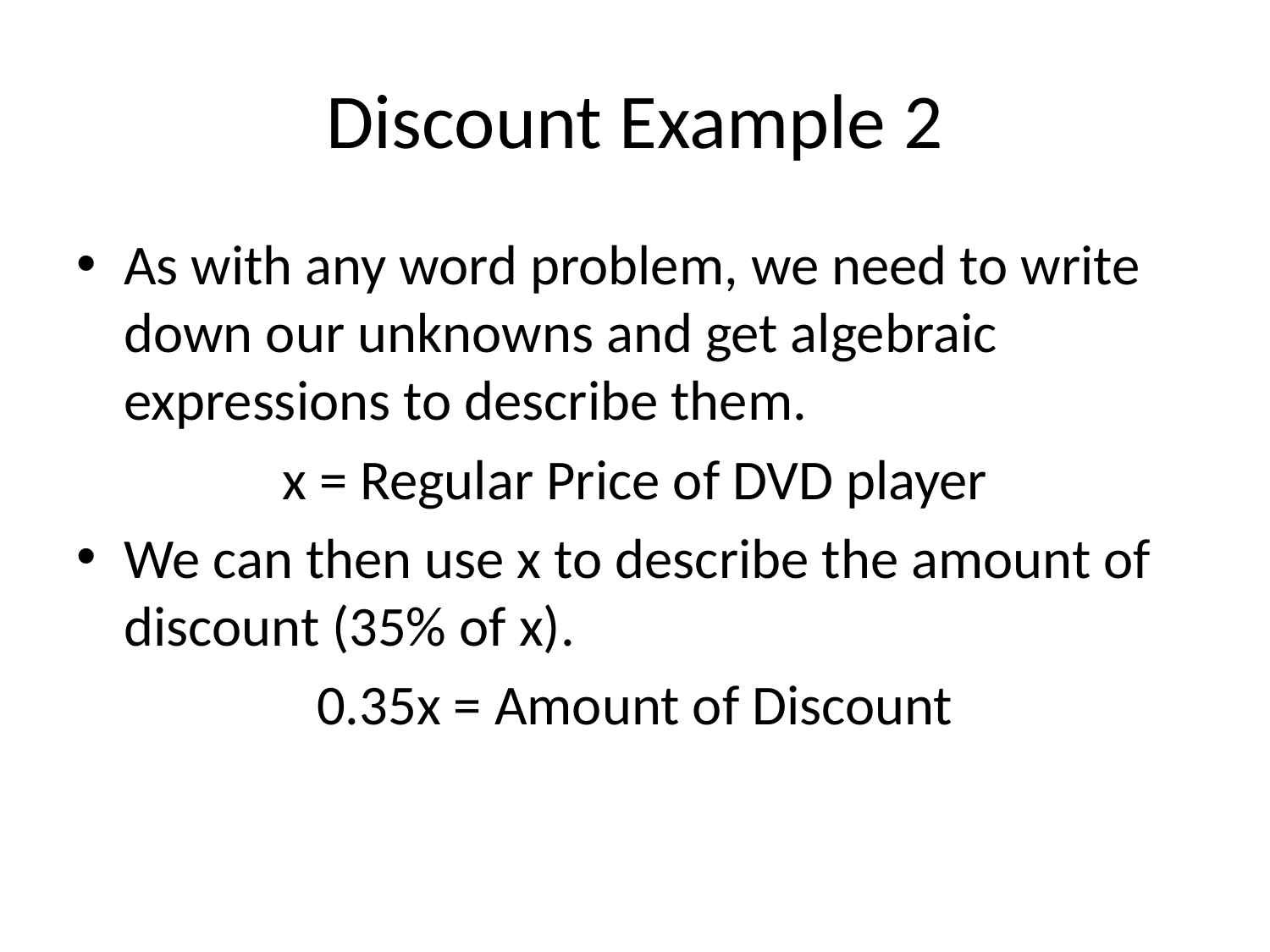

# Discount Example 2
As with any word problem, we need to write down our unknowns and get algebraic expressions to describe them.
x = Regular Price of DVD player
We can then use x to describe the amount of discount (35% of x).
0.35x = Amount of Discount